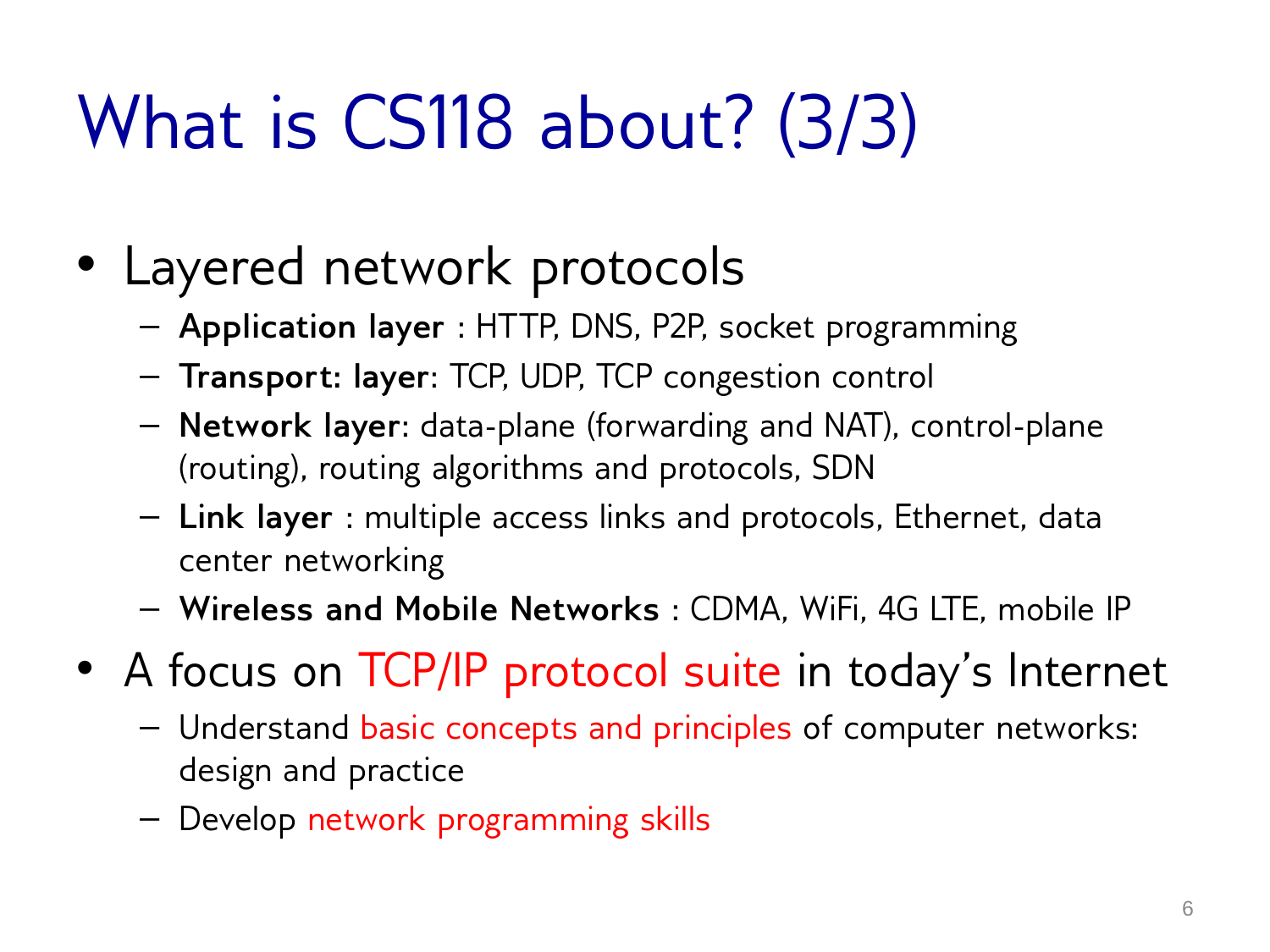

# What is CS118 about? (3/3)
Layered network protocols
Application layer : HTTP, DNS, P2P, socket programming
Transport: layer: TCP, UDP, TCP congestion control
Network layer: data-plane (forwarding and NAT), control-plane (routing), routing algorithms and protocols, SDN
Link layer : multiple access links and protocols, Ethernet, data center networking
Wireless and Mobile Networks : CDMA, WiFi, 4G LTE, mobile IP
A focus on TCP/IP protocol suite in today’s Internet
Understand basic concepts and principles of computer networks: design and practice
Develop network programming skills

6